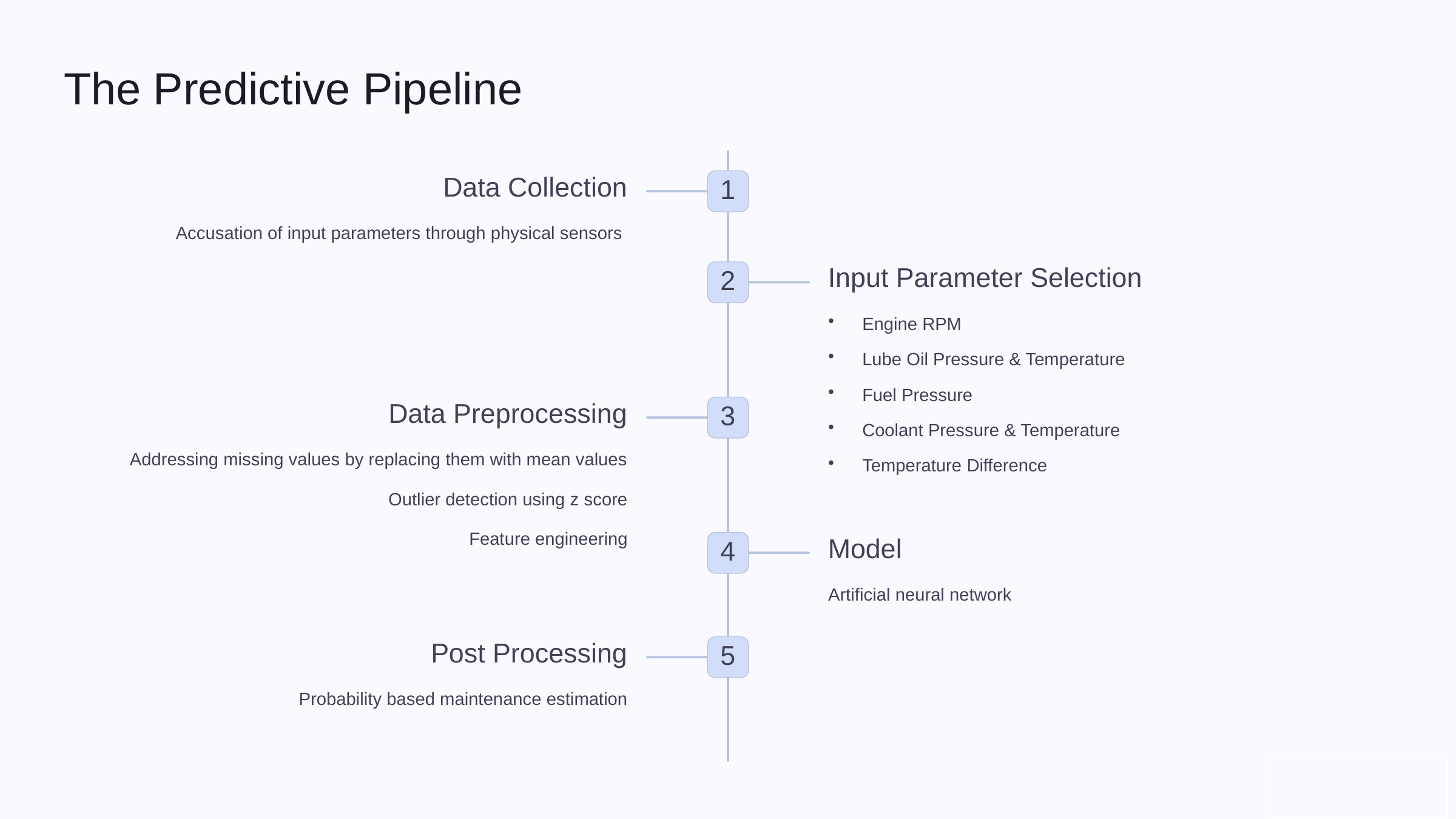

The Predictive Pipeline

Data Collection

1

Accusation of input parameters through physical sensors
Input Parameter Selection

2

Engine RPM
Lube Oil Pressure & Temperature
Fuel Pressure
Data Preprocessing

3
Coolant Pressure & Temperature

Addressing missing values by replacing them with mean values
Temperature Difference
Outlier detection using z score
Feature engineering
Model

4

Artificial neural network
Post Processing

5

Probability based maintenance estimation